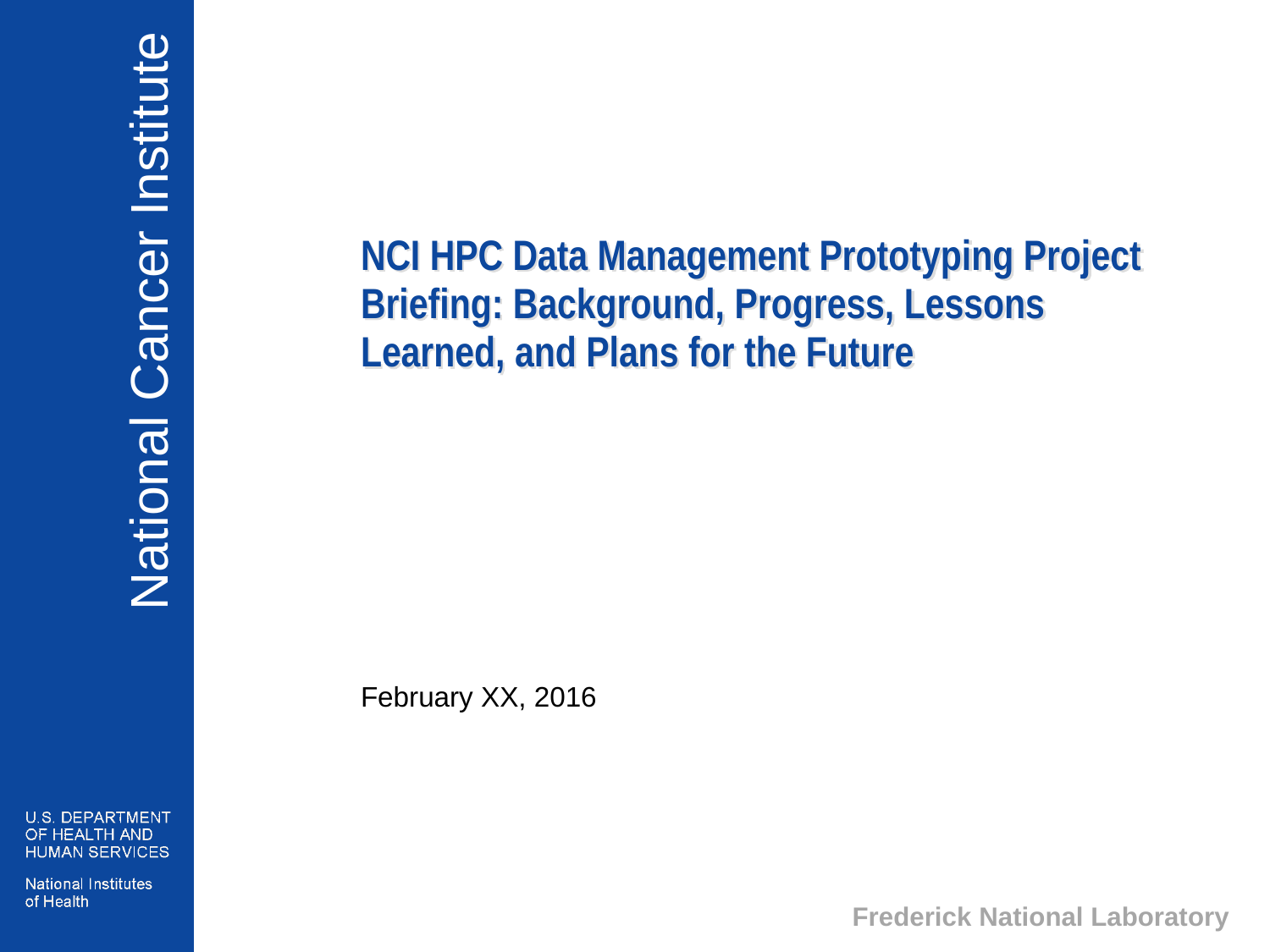

# NCI HPC Data Management Prototyping Project Briefing: Background, Progress, Lessons Learned, and Plans for the Future

February XX, 2016